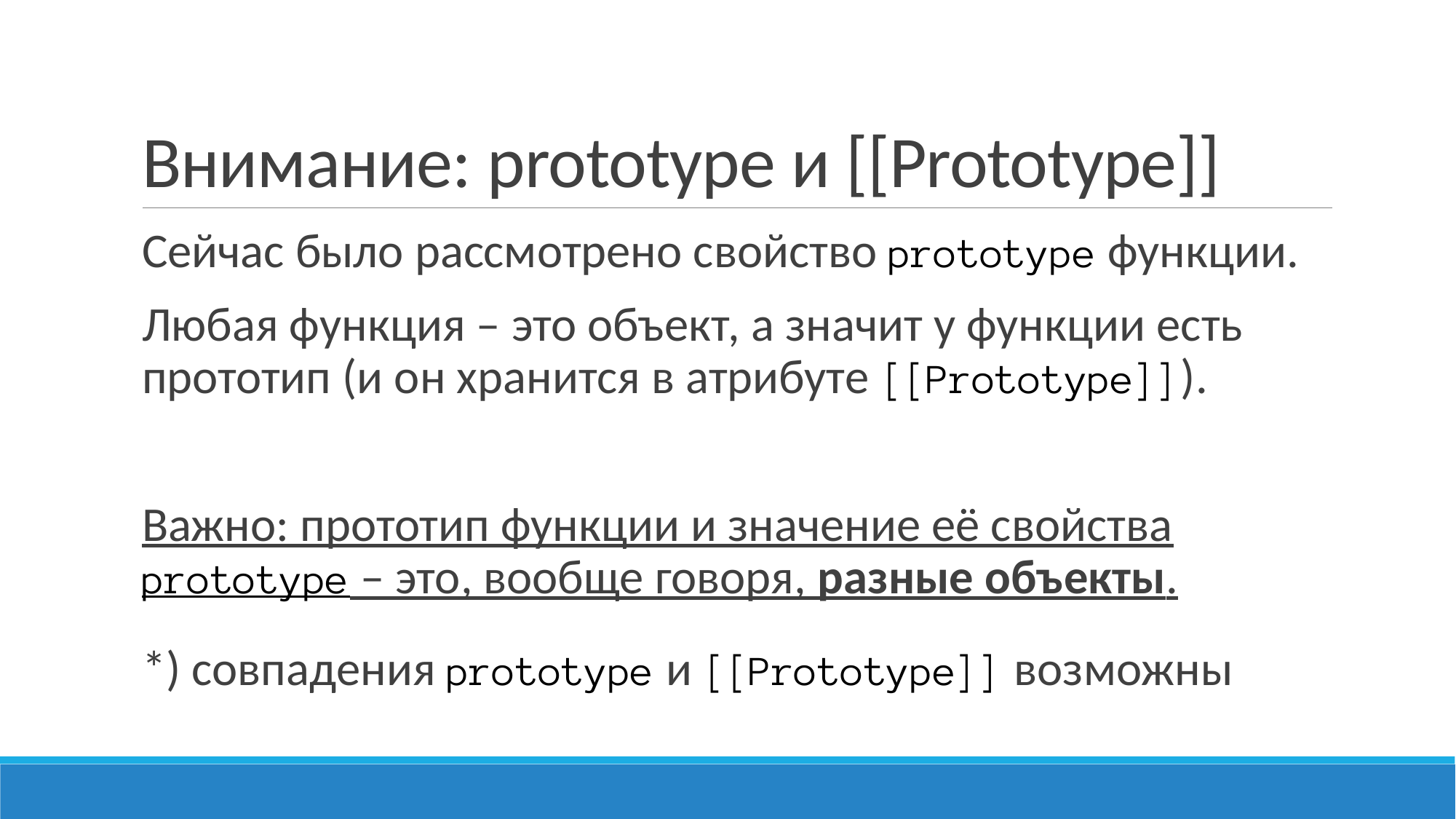

# Внимание: prototype и [[Prototype]]
Сейчас было рассмотрено свойство prototype функции.
Любая функция – это объект, а значит у функции есть прототип (и он хранится в атрибуте [[Prototype]]).

Важно: прототип функции и значение её свойства prototype – это, вообще говоря, разные объекты.
*) совпадения prototype и [[Prototype]] возможны